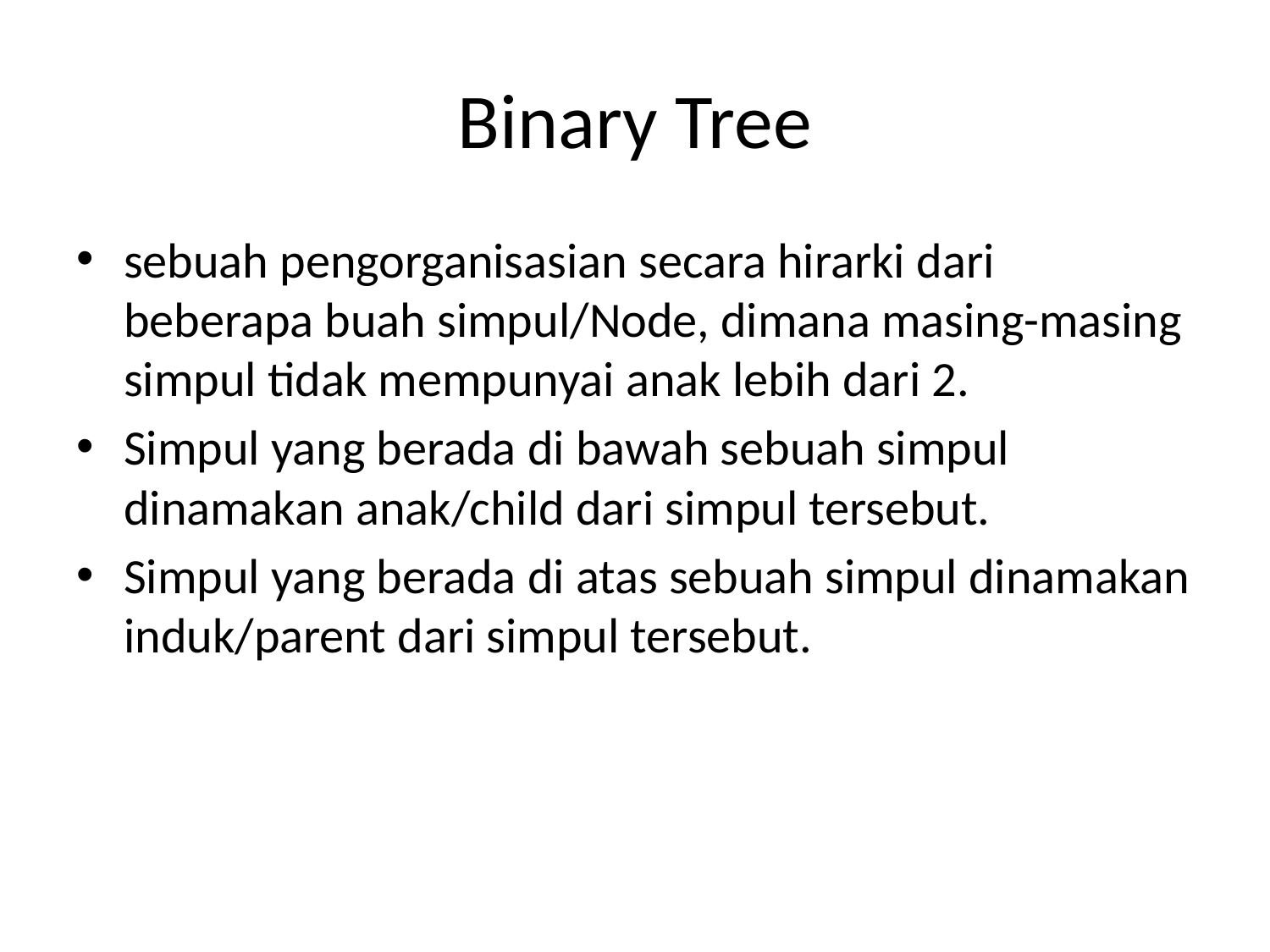

# Binary Tree
sebuah pengorganisasian secara hirarki dari beberapa buah simpul/Node, dimana masing-masing simpul tidak mempunyai anak lebih dari 2.
Simpul yang berada di bawah sebuah simpul dinamakan anak/child dari simpul tersebut.
Simpul yang berada di atas sebuah simpul dinamakan induk/parent dari simpul tersebut.